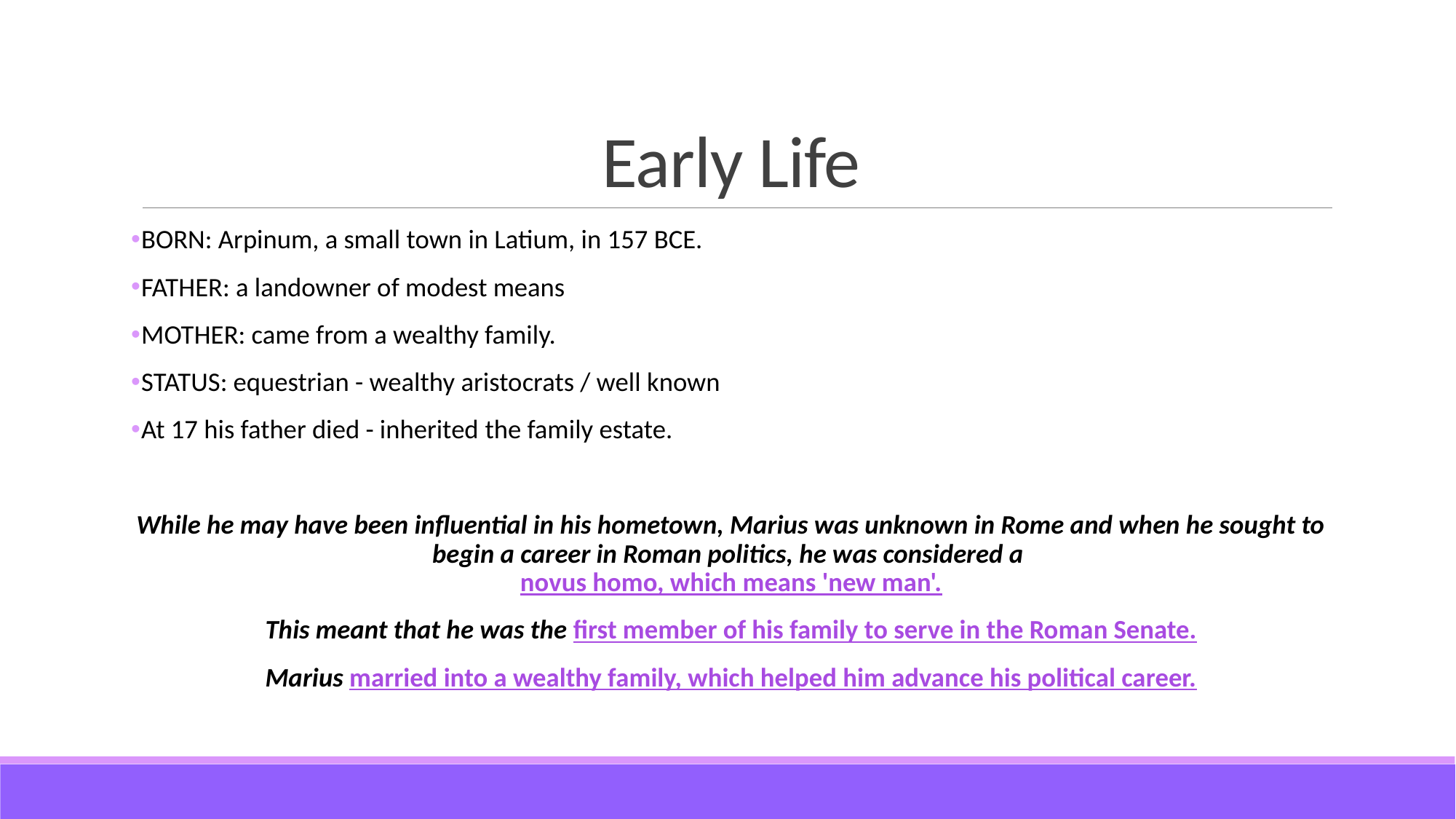

# Early Life
BORN: Arpinum, a small town in Latium, in 157 BCE.
FATHER: a landowner of modest means
MOTHER: came from a wealthy family.
STATUS: equestrian - wealthy aristocrats / well known
At 17 his father died - inherited the family estate.

While he may have been influential in his hometown, Marius was unknown in Rome and when he sought to begin a career in Roman politics, he was considered a 
novus homo, which means 'new man'.
This meant that he was the first member of his family to serve in the Roman Senate.
Marius married into a wealthy family, which helped him advance his political career.